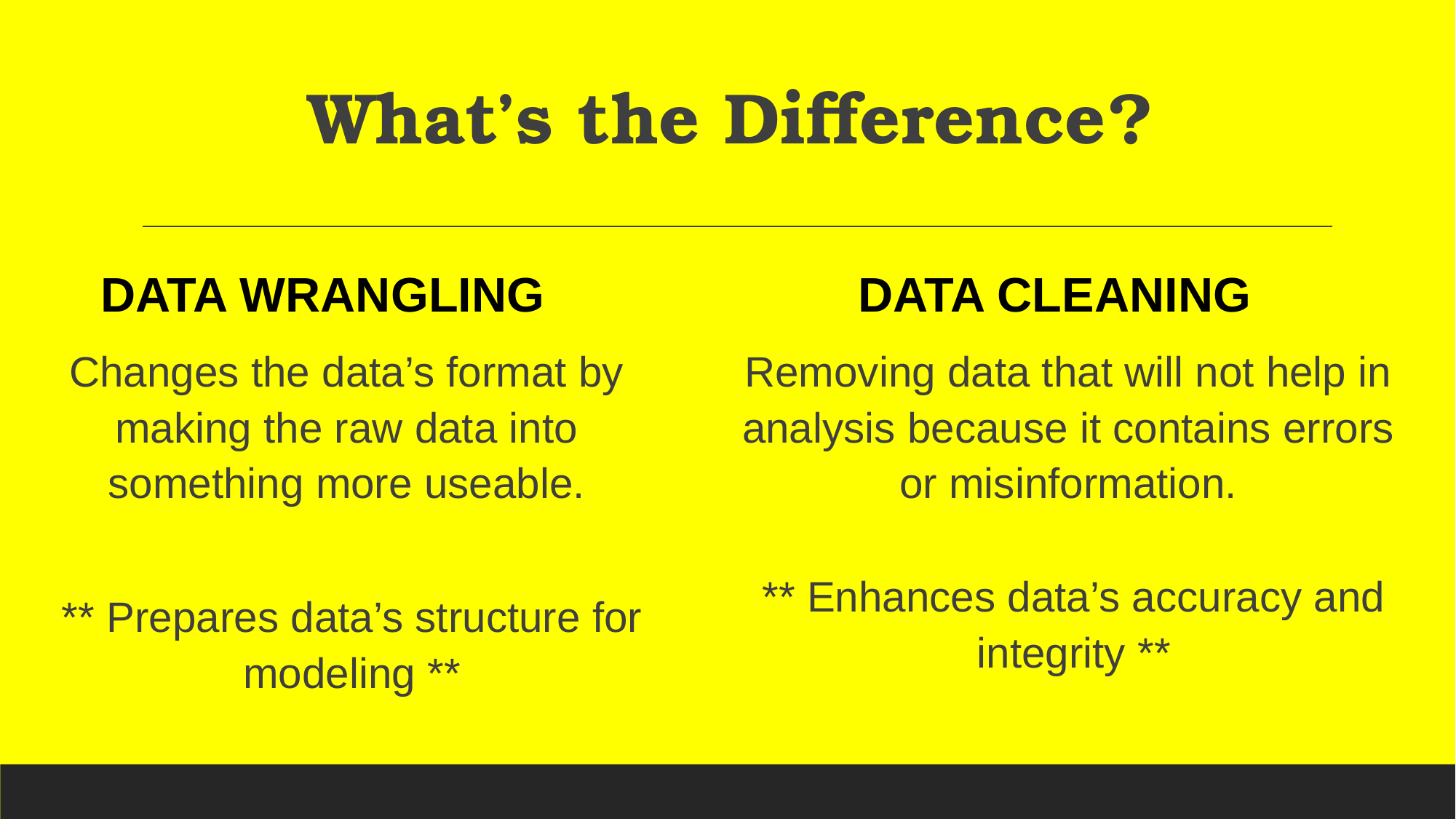

# What’s the Difference?
DATA WRANGLING
DATA CLEANING
Changes the data’s format by making the raw data into something more useable.

** Prepares data’s structure for modeling **
Removing data that will not help in analysis because it contains errors or misinformation.

** Enhances data’s accuracy and integrity **